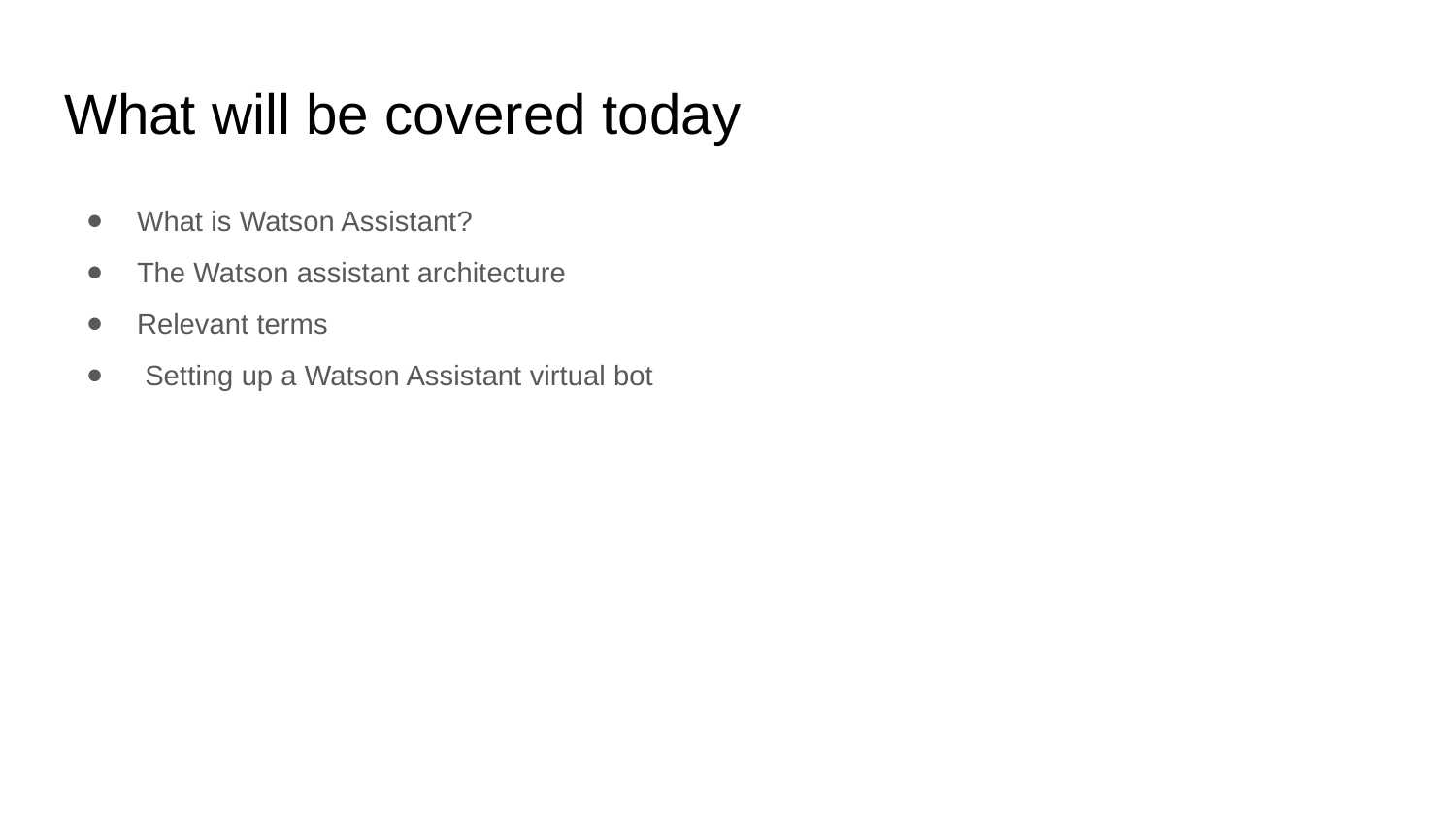

# What will be covered today
What is Watson Assistant?
The Watson assistant architecture
Relevant terms
 Setting up a Watson Assistant virtual bot